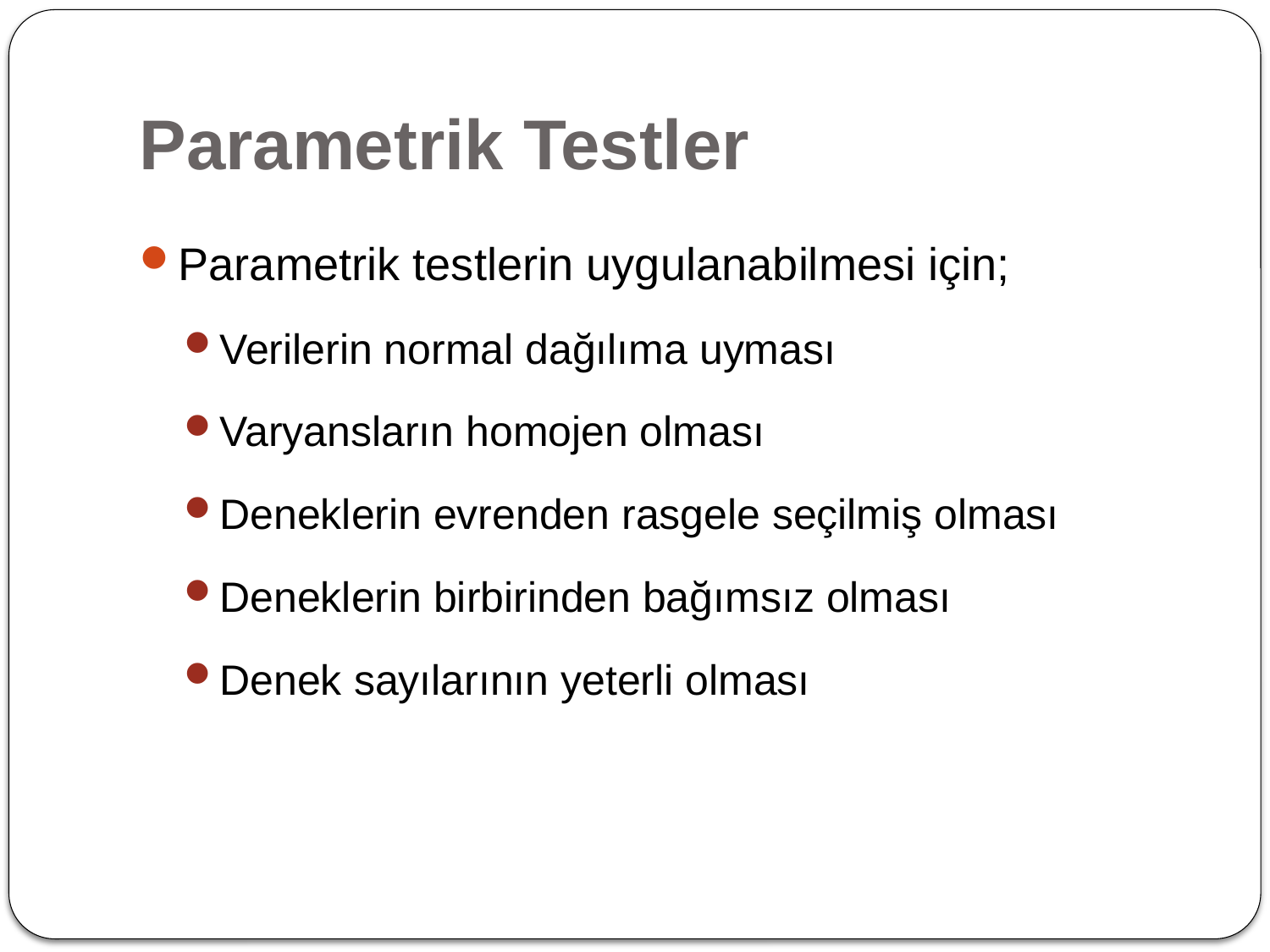

# Parametrik Testler
Parametrik testlerin uygulanabilmesi için;
Verilerin normal dağılıma uyması
Varyansların homojen olması
Deneklerin evrenden rasgele seçilmiş olması
Deneklerin birbirinden bağımsız olması
Denek sayılarının yeterli olması